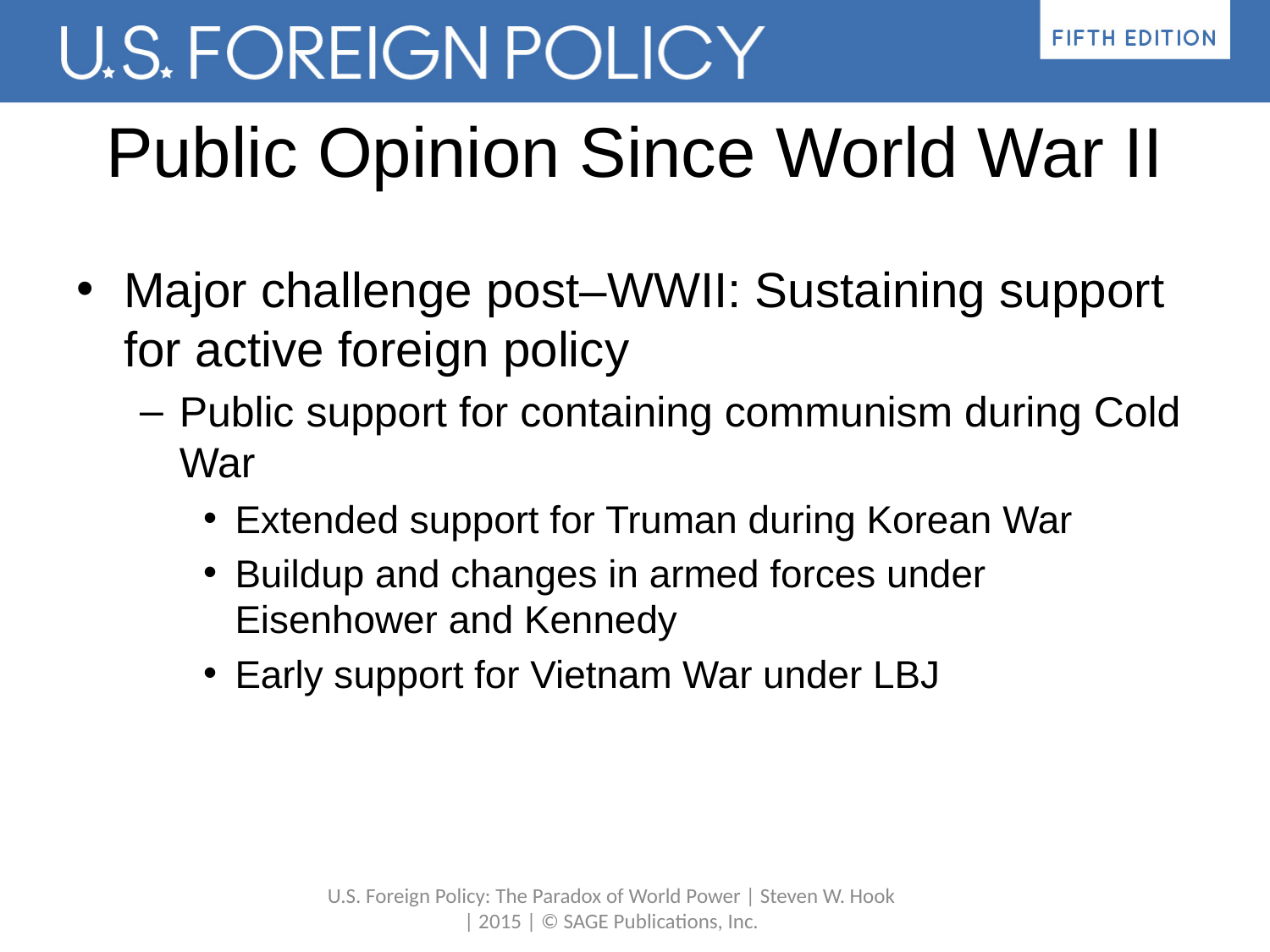

# Public Opinion Since World War II
Major challenge post–WWII: Sustaining support for active foreign policy
Public support for containing communism during Cold War
Extended support for Truman during Korean War
Buildup and changes in armed forces under Eisenhower and Kennedy
Early support for Vietnam War under LBJ
U.S. Foreign Policy: The Paradox of World Power | Steven W. Hook | 2015 | © SAGE Publications, Inc.